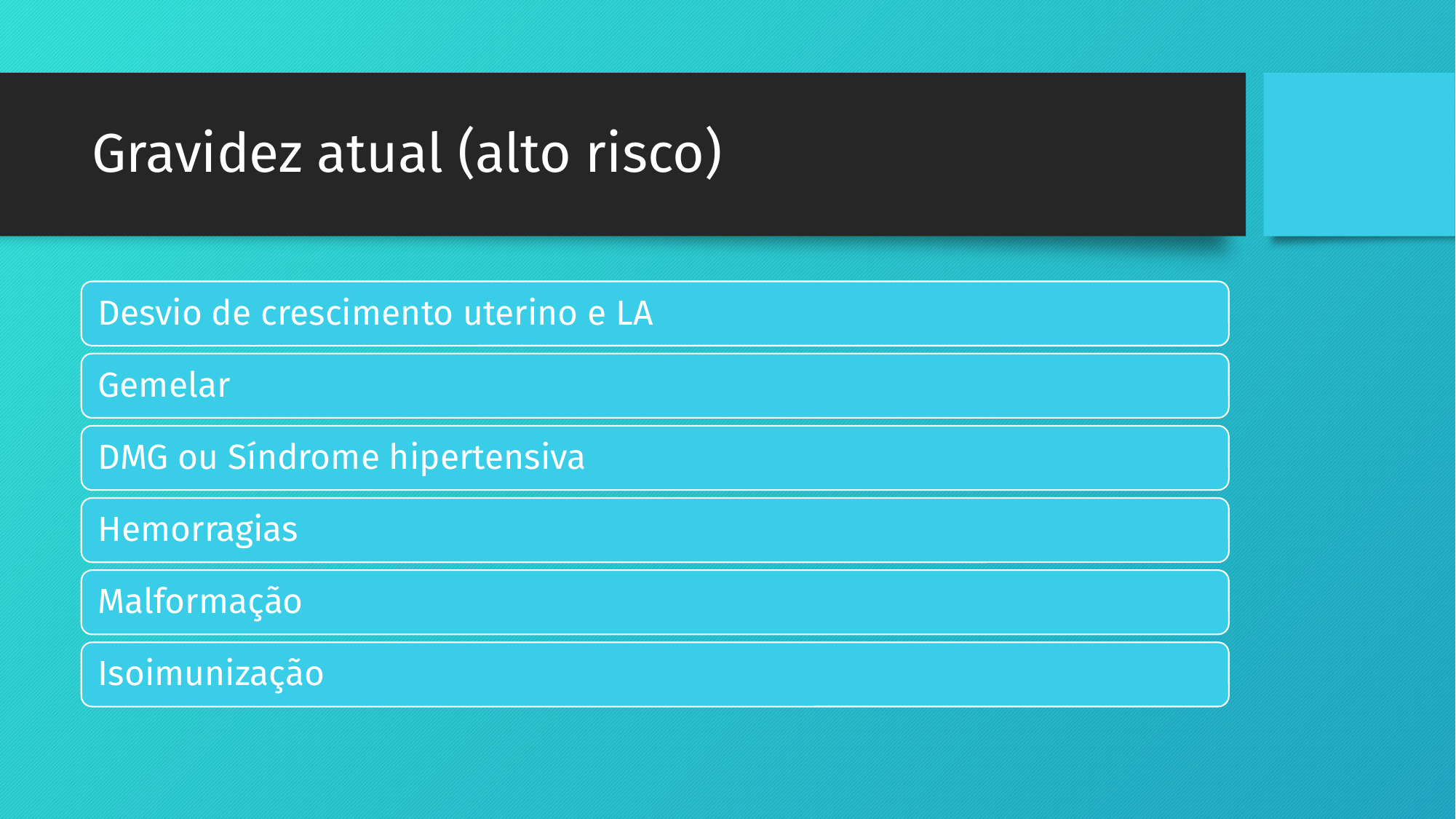

# Gravidez atual (alto risco)
Desvio de crescimento uterino e LA
Gemelar
DMG ou Síndrome hipertensiva
Hemorragias
Malformação
Isoimunização